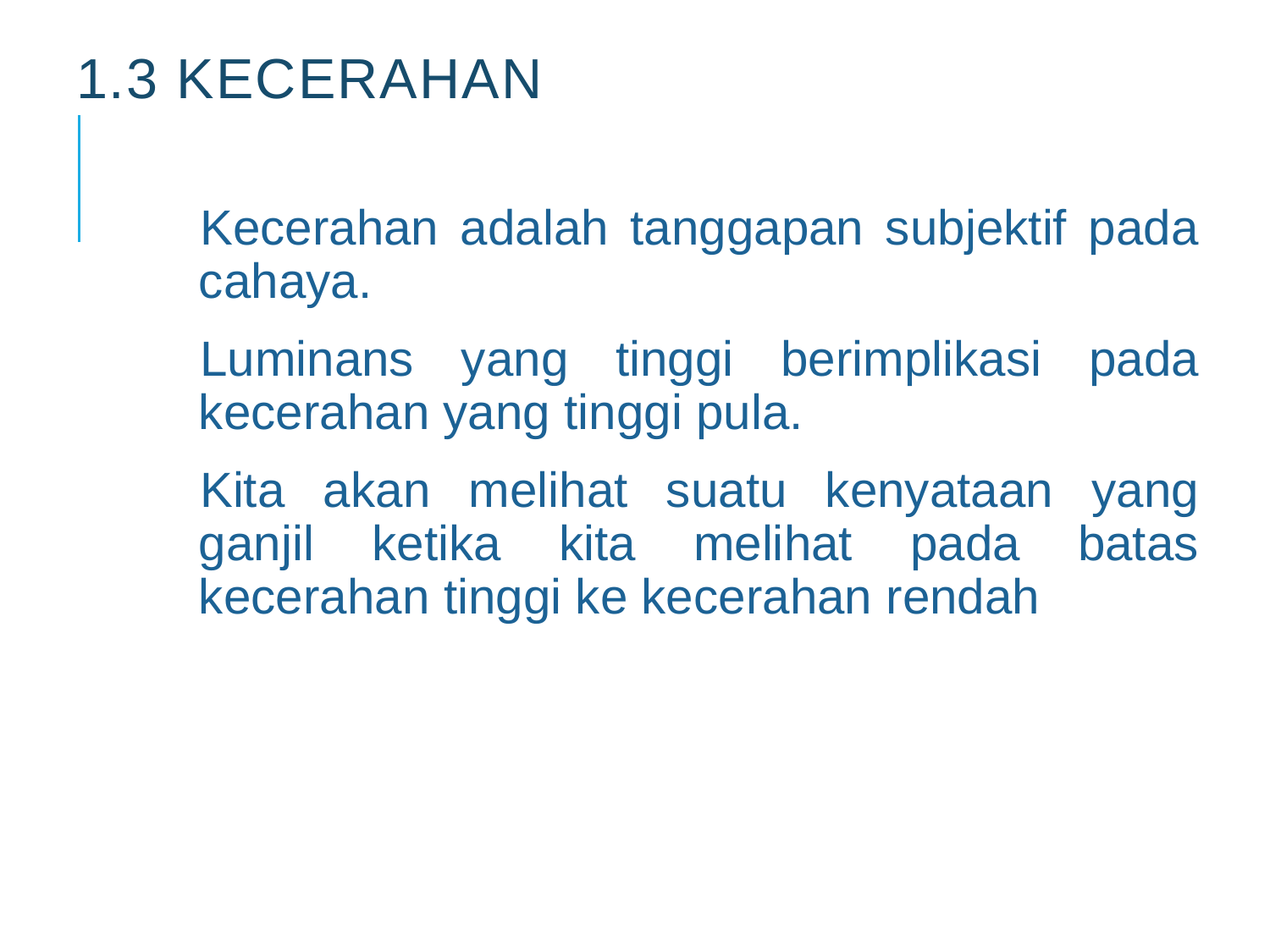

# 1.3 KECERAHAN
Kecerahan adalah tanggapan subjektif pada cahaya.
Luminans yang tinggi berimplikasi pada kecerahan yang tinggi pula.
Kita akan melihat suatu kenyataan yang ganjil ketika kita melihat pada batas kecerahan tinggi ke kecerahan rendah